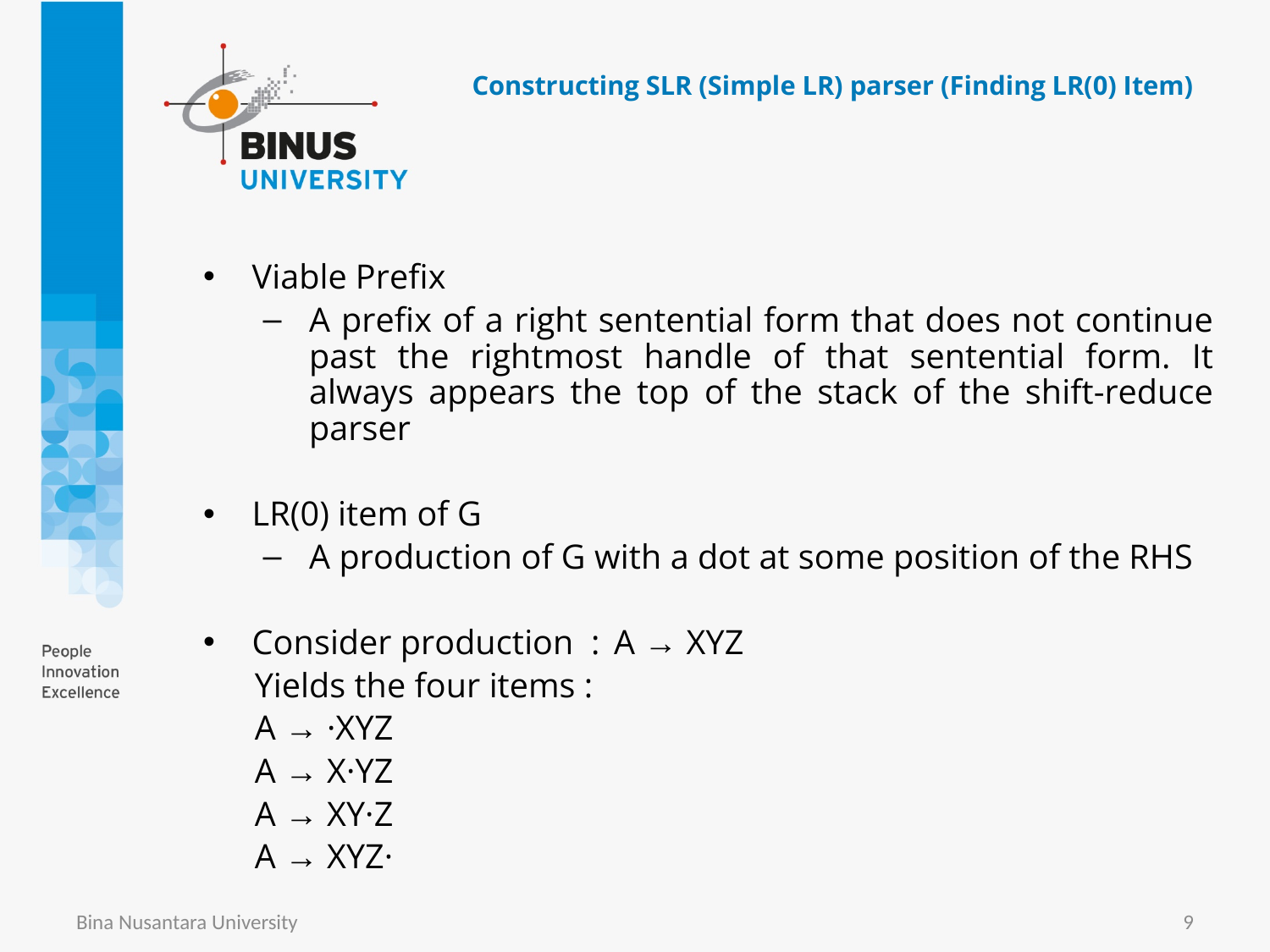

# Constructing SLR (Simple LR) parser (Finding LR(0) Item)
Viable Prefix
A prefix of a right sentential form that does not continue past the rightmost handle of that sentential form. It always appears the top of the stack of the shift-reduce parser

LR(0) item of G
A production of G with a dot at some position of the RHS

Consider production  :	A → XYZ
	Yields the four items :
		A → ·XYZ
		A → X·YZ
		A → XY·Z
		A → XYZ·
Bina Nusantara University
9